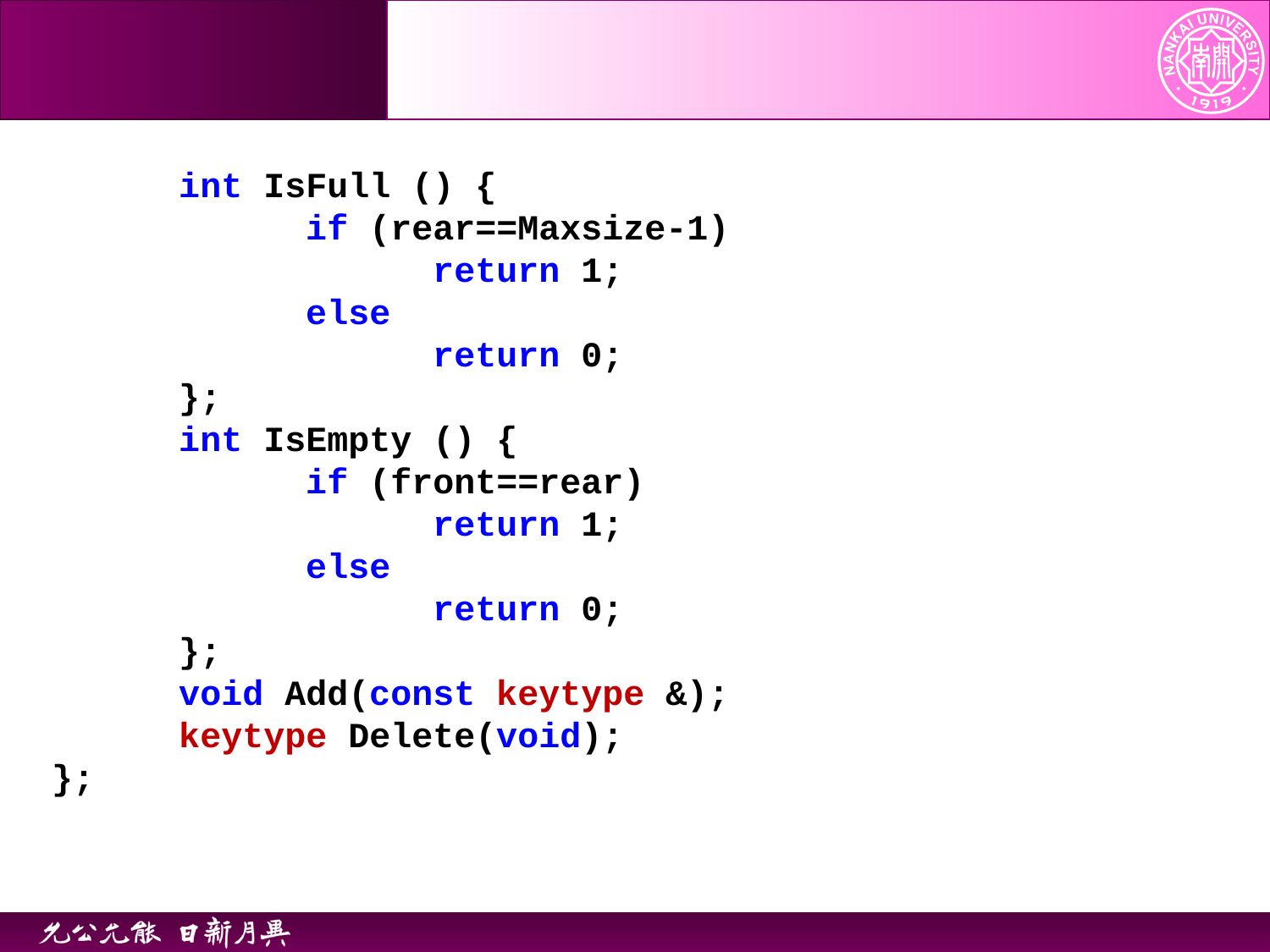

int IsFull () {
		if (rear==Maxsize-1)
			return 1;
		else
			return 0;
	};
	int IsEmpty () {
		if (front==rear)
			return 1;
		else
			return 0;
	};
	void Add(const keytype &);
	keytype Delete(void);
};